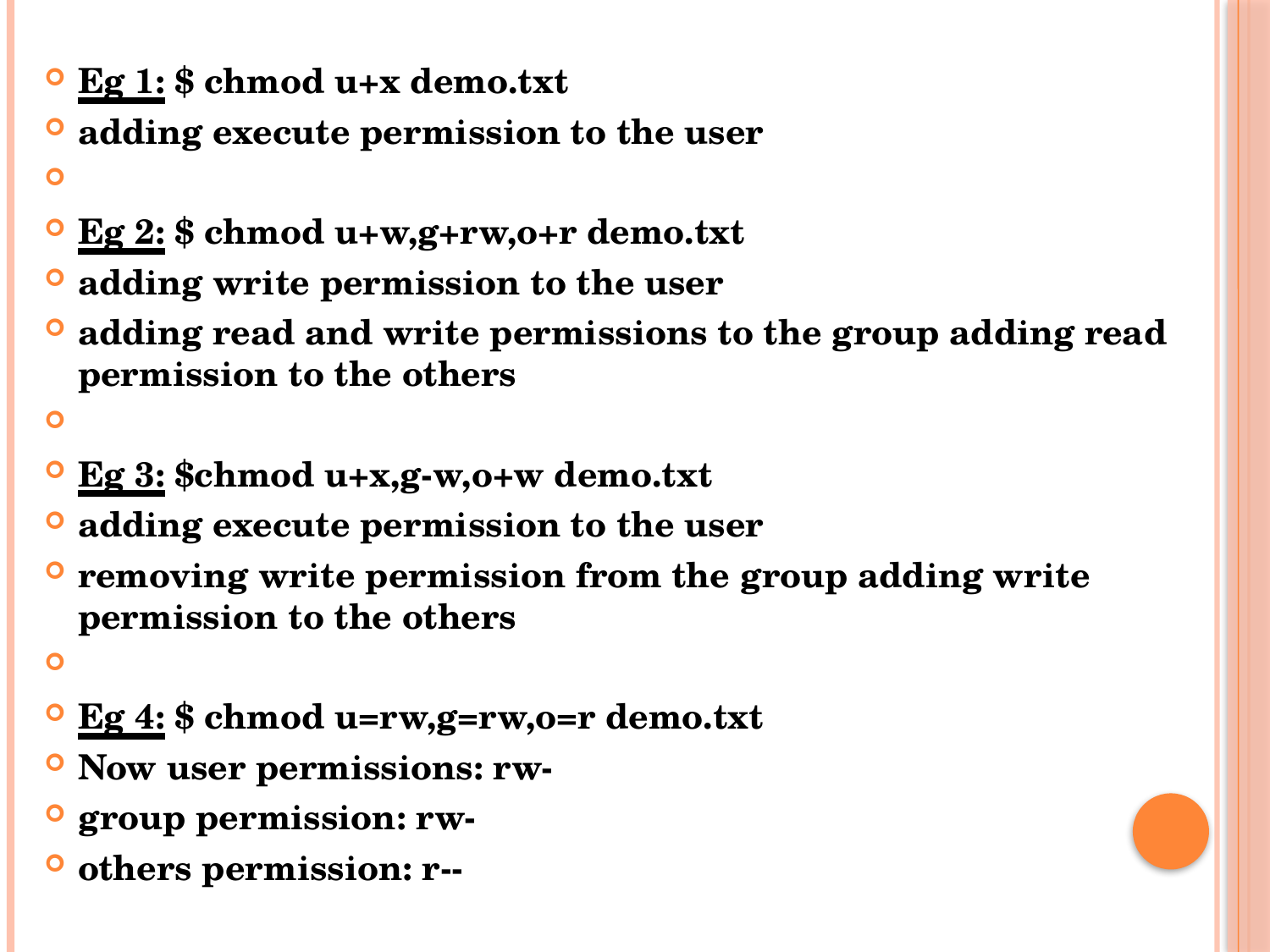

Eg 1: $ chmod u+x demo.txt
adding execute permission to the user

Eg 2: $ chmod u+w,g+rw,o+r demo.txt
adding write permission to the user
adding read and write permissions to the group adding read permission to the others

Eg 3: $chmod u+x,g-w,o+w demo.txt
adding execute permission to the user
removing write permission from the group adding write permission to the others

Eg 4: $ chmod u=rw,g=rw,o=r demo.txt
Now user permissions: rw-
group permission: rw-
others permission: r--